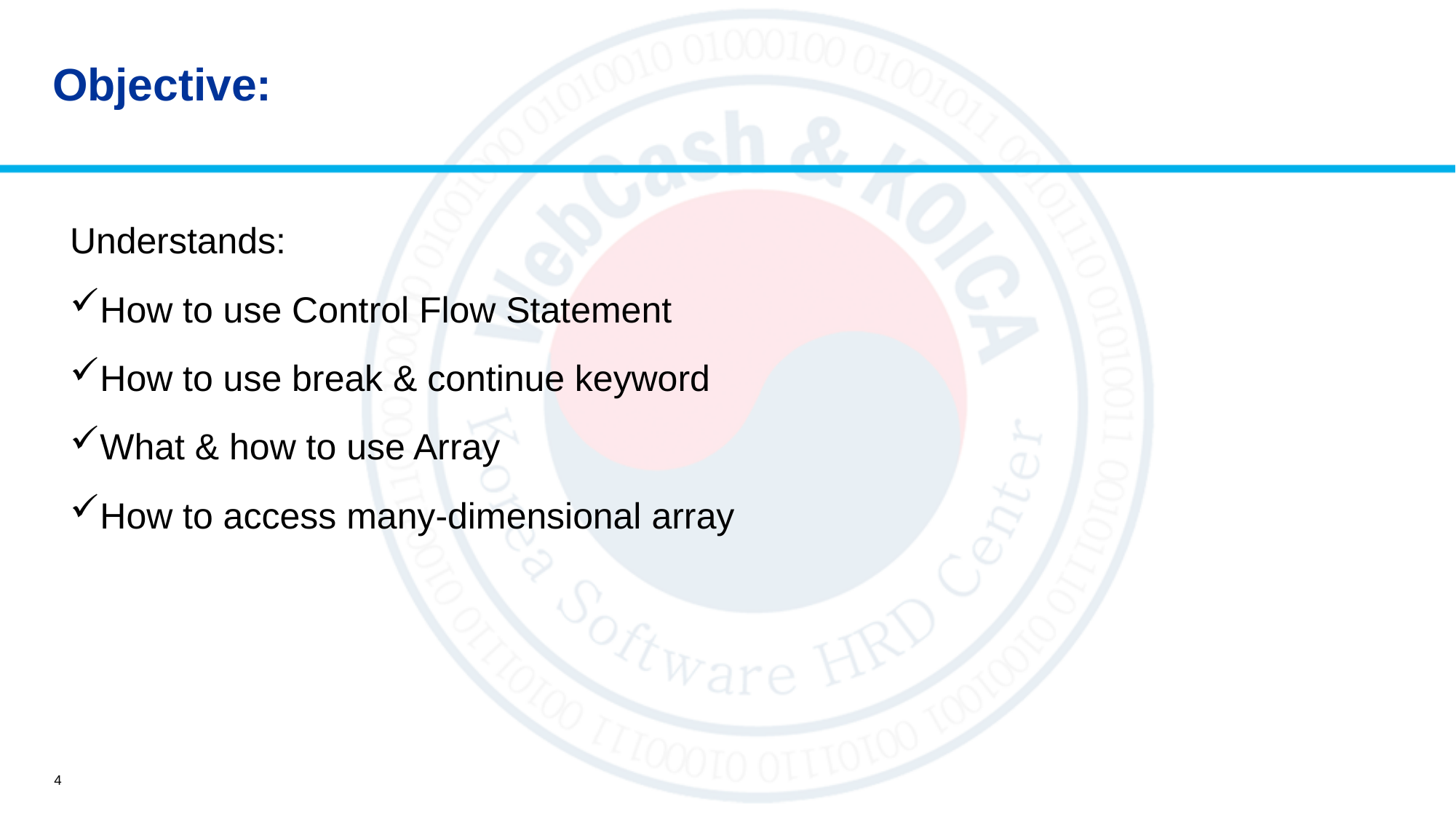

# Objective:
Understands:
How to use Control Flow Statement
How to use break & continue keyword
What & how to use Array
How to access many-dimensional array
4